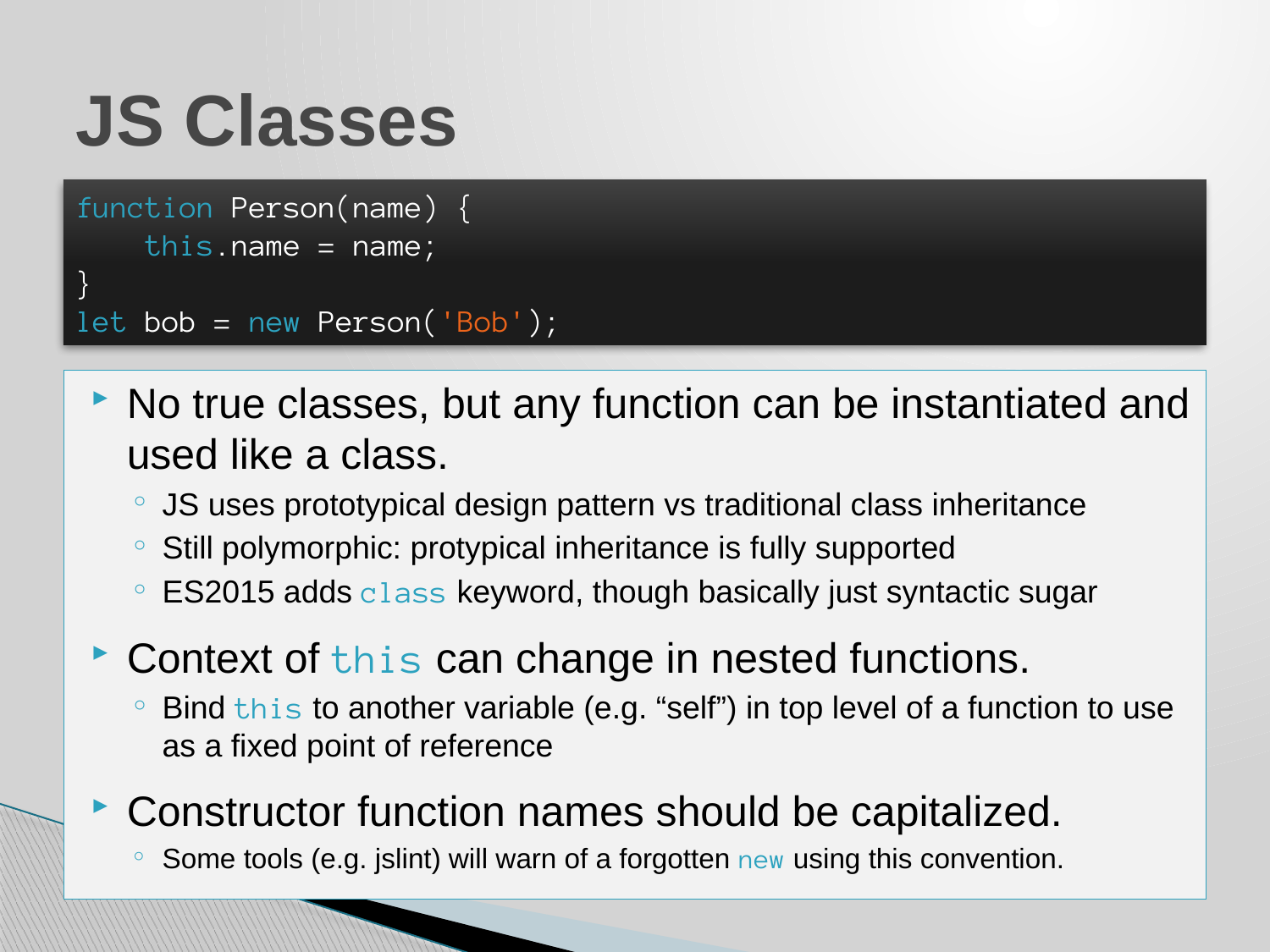

# JS Classes
function Person(name) {
    this.name = name;
}
let bob = new Person('Bob');
No true classes, but any function can be instantiated and used like a class.
JS uses prototypical design pattern vs traditional class inheritance
Still polymorphic: protypical inheritance is fully supported
ES2015 adds class keyword, though basically just syntactic sugar
Context of this can change in nested functions.
Bind this to another variable (e.g. “self”) in top level of a function to use as a fixed point of reference
Constructor function names should be capitalized.
Some tools (e.g. jslint) will warn of a forgotten new using this convention.